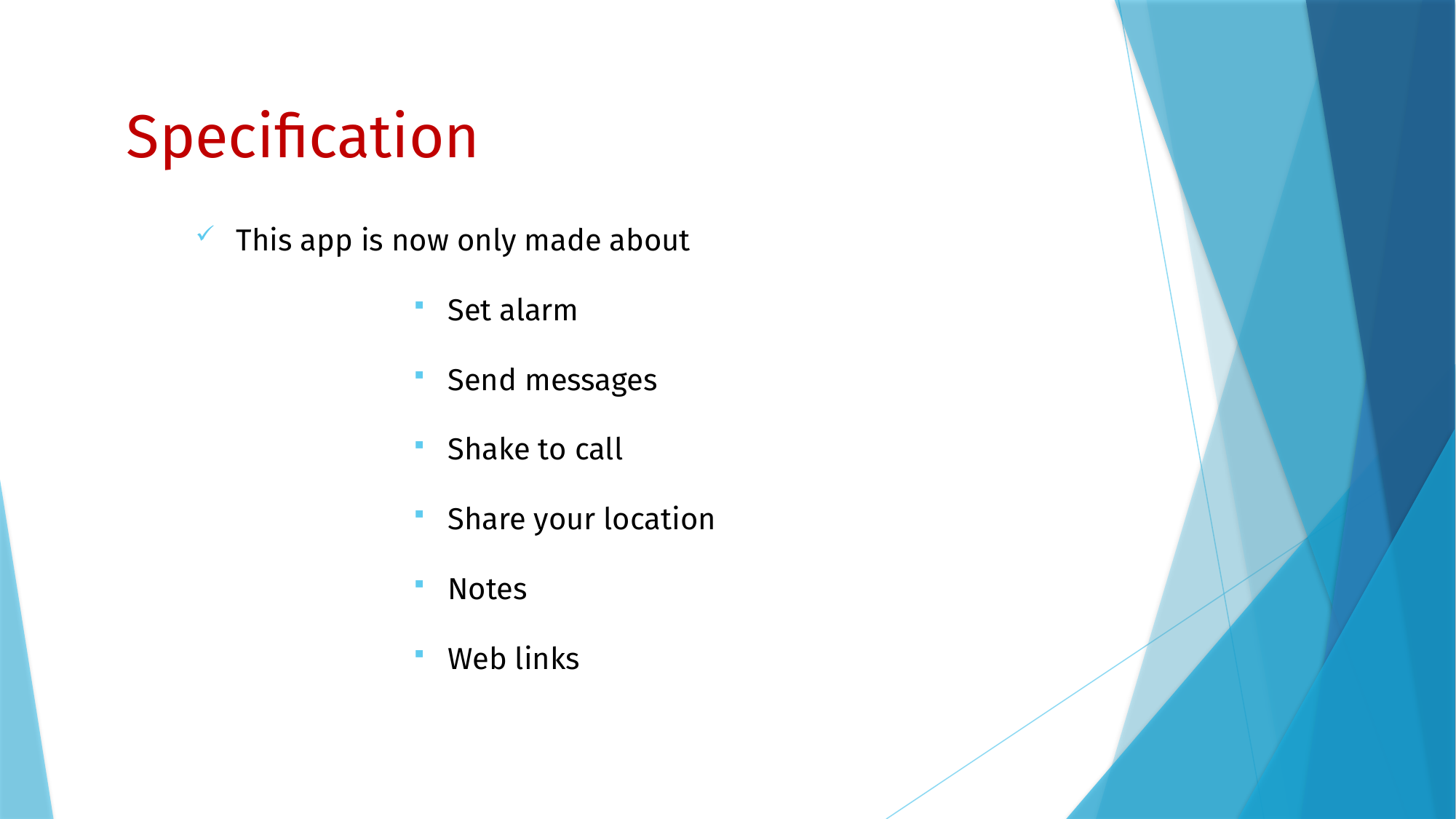

# Specification
This app is now only made about
Set alarm
Send messages
Shake to call
Share your location
Notes
Web links